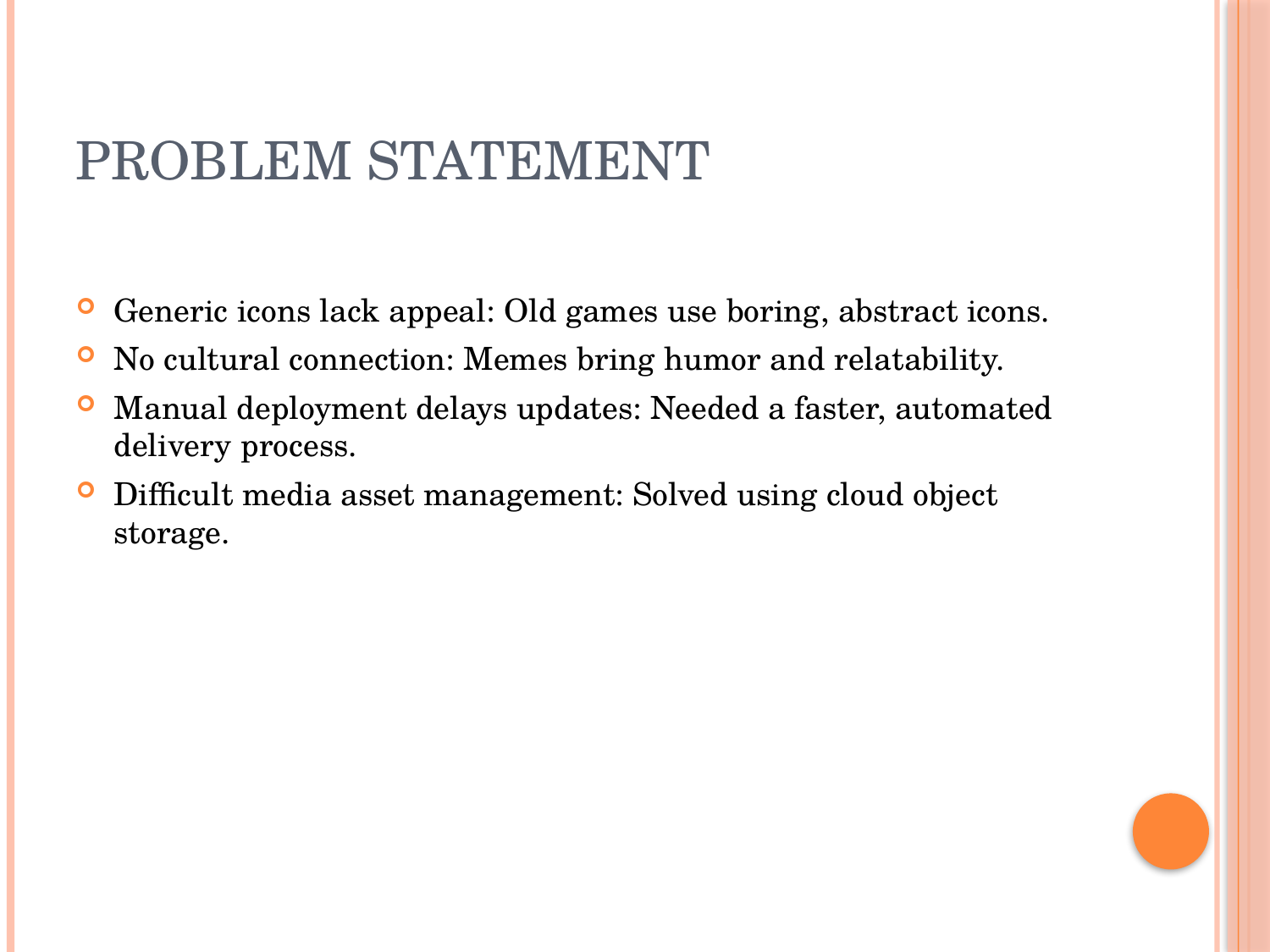

# Problem Statement

Generic icons lack appeal: Old games use boring, abstract icons.
No cultural connection: Memes bring humor and relatability.
Manual deployment delays updates: Needed a faster, automated delivery process.
Difficult media asset management: Solved using cloud object storage.